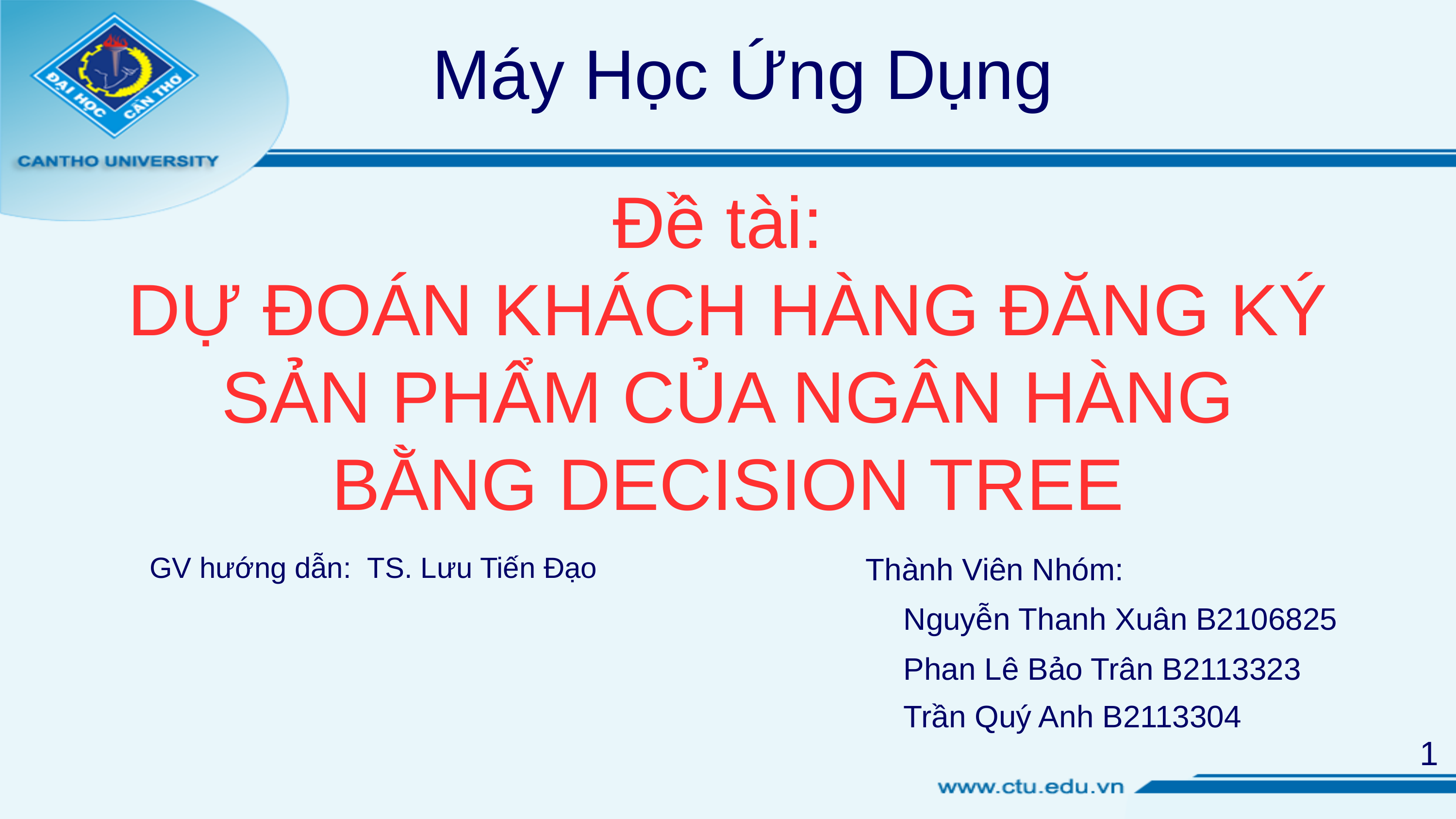

Máy Học Ứng Dụng
Đề tài:
DỰ ĐOÁN KHÁCH HÀNG ĐĂNG KÝ SẢN PHẨM CỦA NGÂN HÀNG BẰNG DECISION TREE
GV hướng dẫn:
TS. Lưu Tiến Đạo
Thành Viên Nhóm:
Nguyễn Thanh Xuân B2106825
Phan Lê Bảo Trân B2113323
Trần Quý Anh B2113304
1